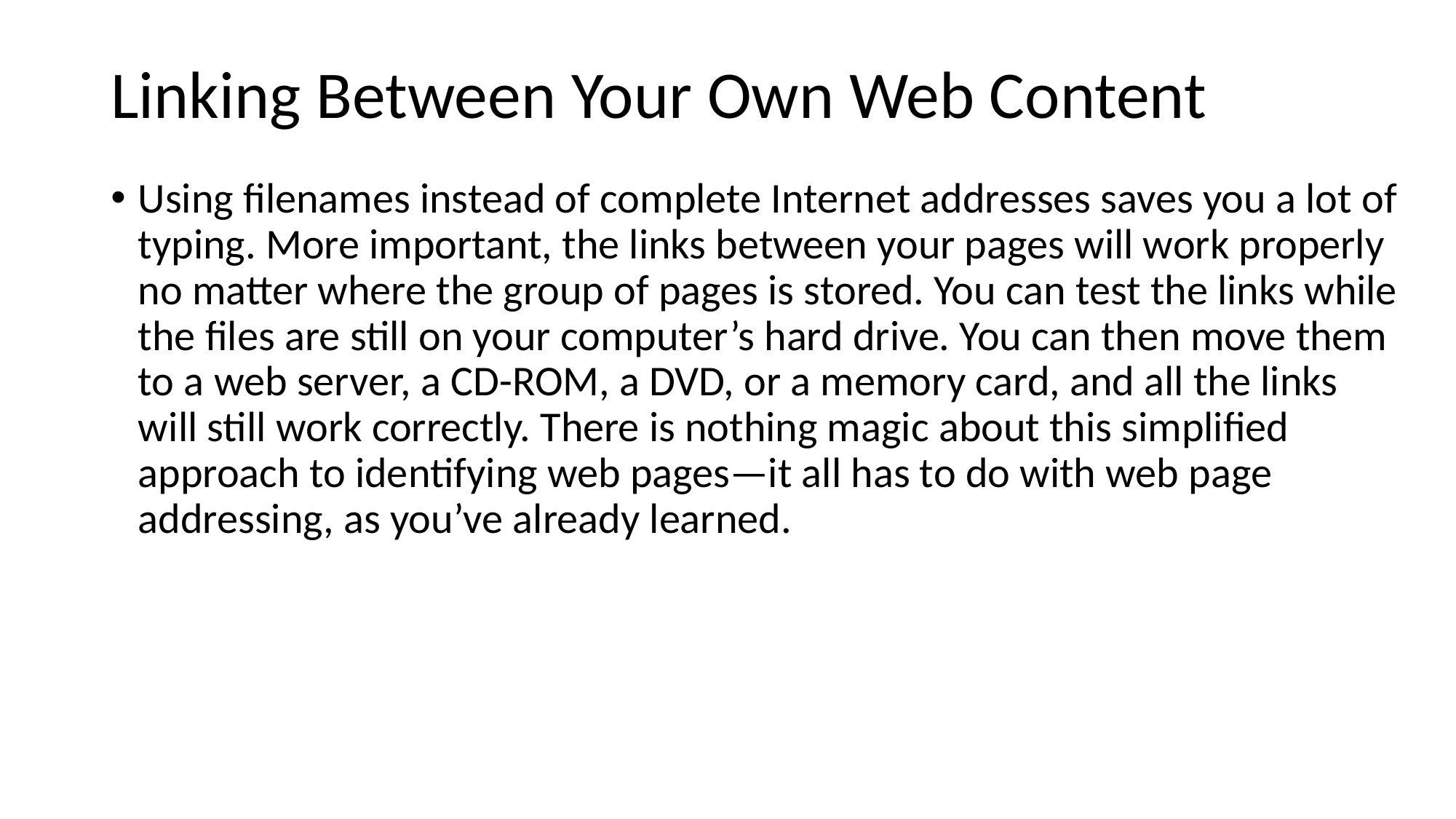

# Linking Between Your Own Web Content
Using filenames instead of complete Internet addresses saves you a lot of typing. More important, the links between your pages will work properly no matter where the group of pages is stored. You can test the links while the files are still on your computer’s hard drive. You can then move them to a web server, a CD-ROM, a DVD, or a memory card, and all the links will still work correctly. There is nothing magic about this simplified approach to identifying web pages—it all has to do with web page addressing, as you’ve already learned.